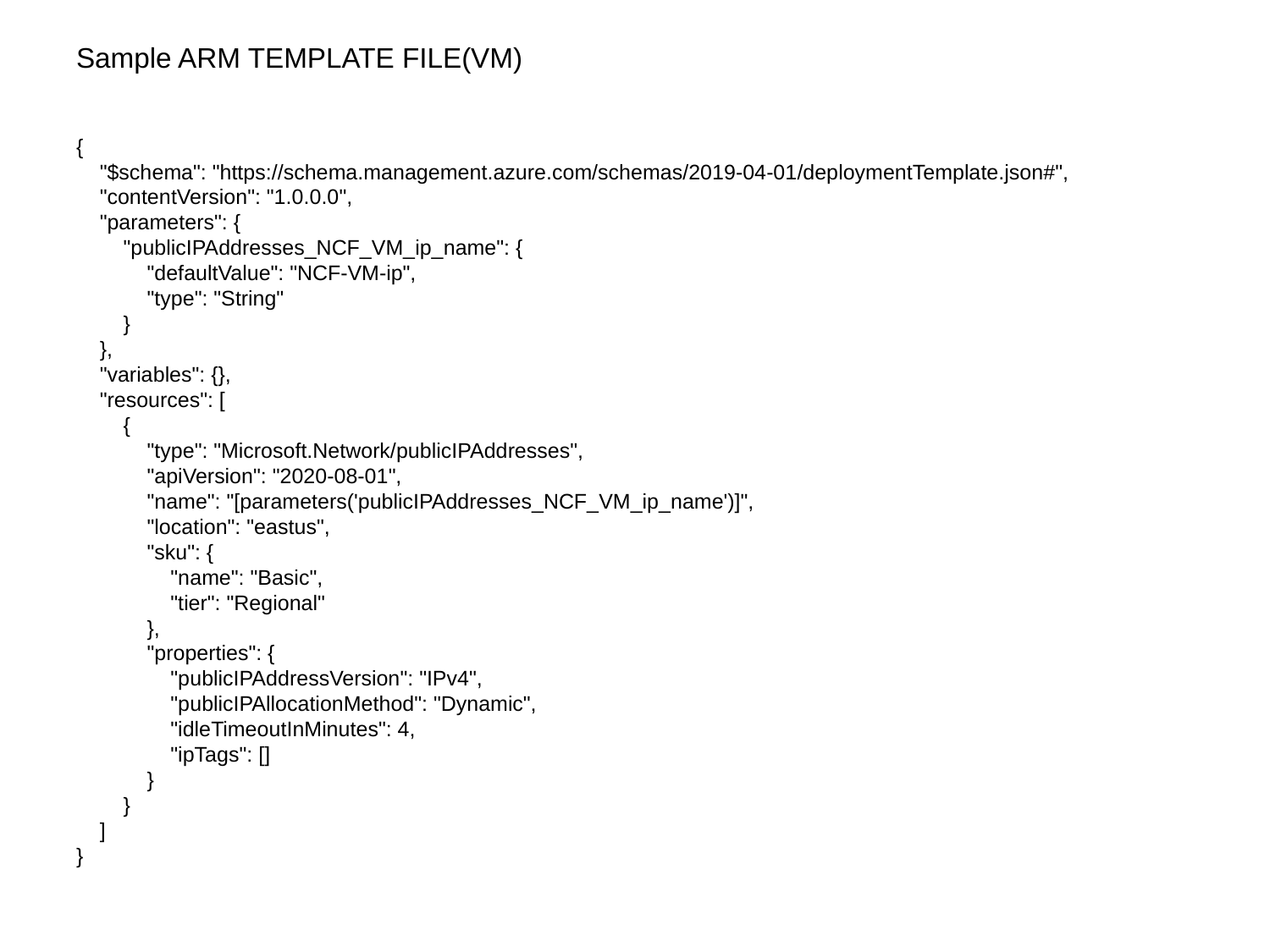

# Sample ARM TEMPLATE FILE(VM) {     "$schema": "https://schema.management.azure.com/schemas/2019-04-01/deploymentTemplate.json#",     "contentVersion": "1.0.0.0",     "parameters": {         "publicIPAddresses_NCF_VM_ip_name": {             "defaultValue": "NCF-VM-ip",             "type": "String"         }     },     "variables": {},     "resources": [         {             "type": "Microsoft.Network/publicIPAddresses",             "apiVersion": "2020-08-01",             "name": "[parameters('publicIPAddresses_NCF_VM_ip_name')]",             "location": "eastus",             "sku": {                 "name": "Basic",                 "tier": "Regional"             },             "properties": {                 "publicIPAddressVersion": "IPv4",                 "publicIPAllocationMethod": "Dynamic",                 "idleTimeoutInMinutes": 4,                 "ipTags": []             }         }     ] }